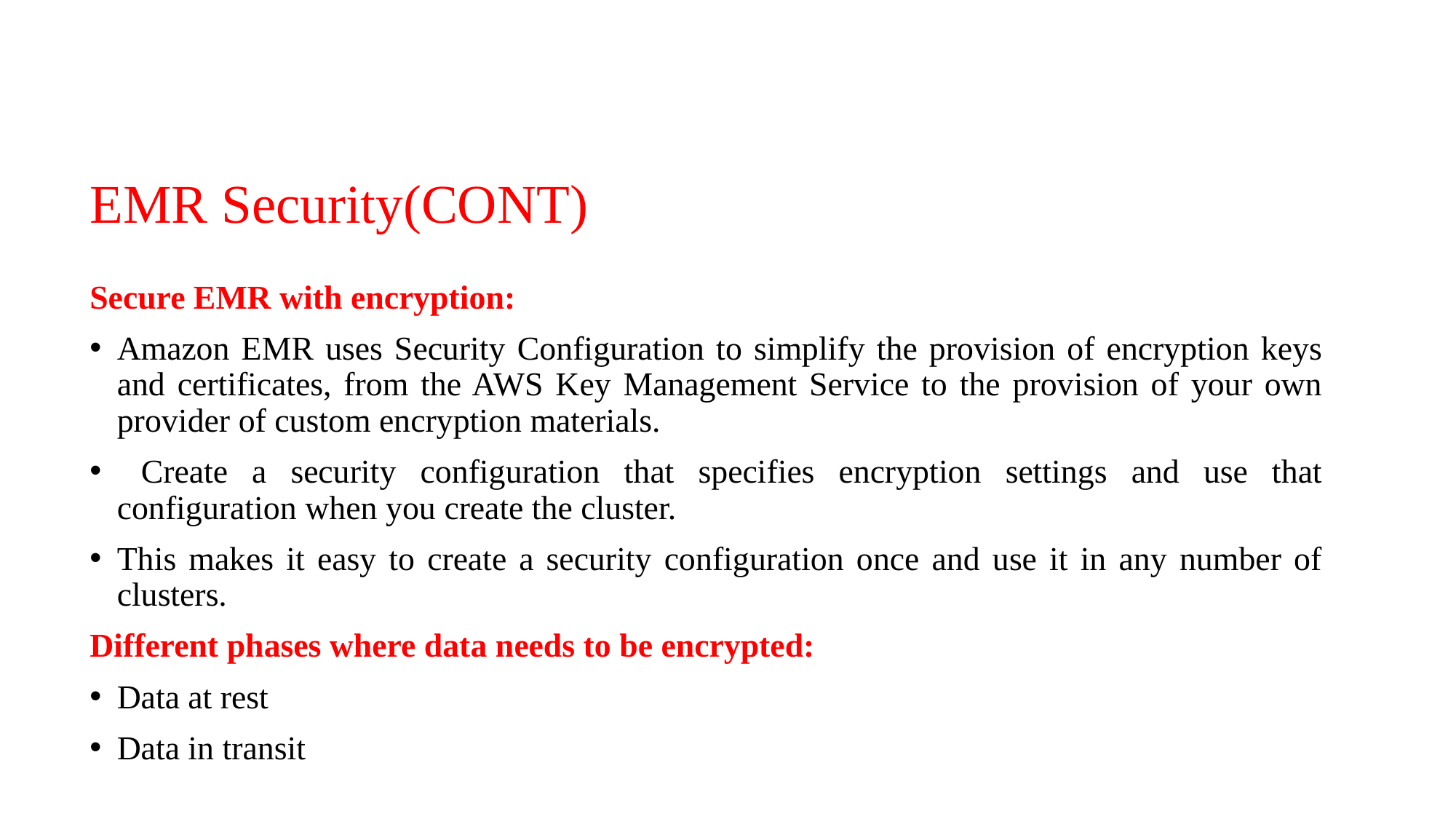

# EMR Security(CONT)
Secure EMR with encryption:
Amazon EMR uses Security Configuration to simplify the provision of encryption keys and certificates, from the AWS Key Management Service to the provision of your own provider of custom encryption materials.
 Create a security configuration that specifies encryption settings and use that configuration when you create the cluster.
This makes it easy to create a security configuration once and use it in any number of clusters.
Different phases where data needs to be encrypted:
Data at rest
Data in transit